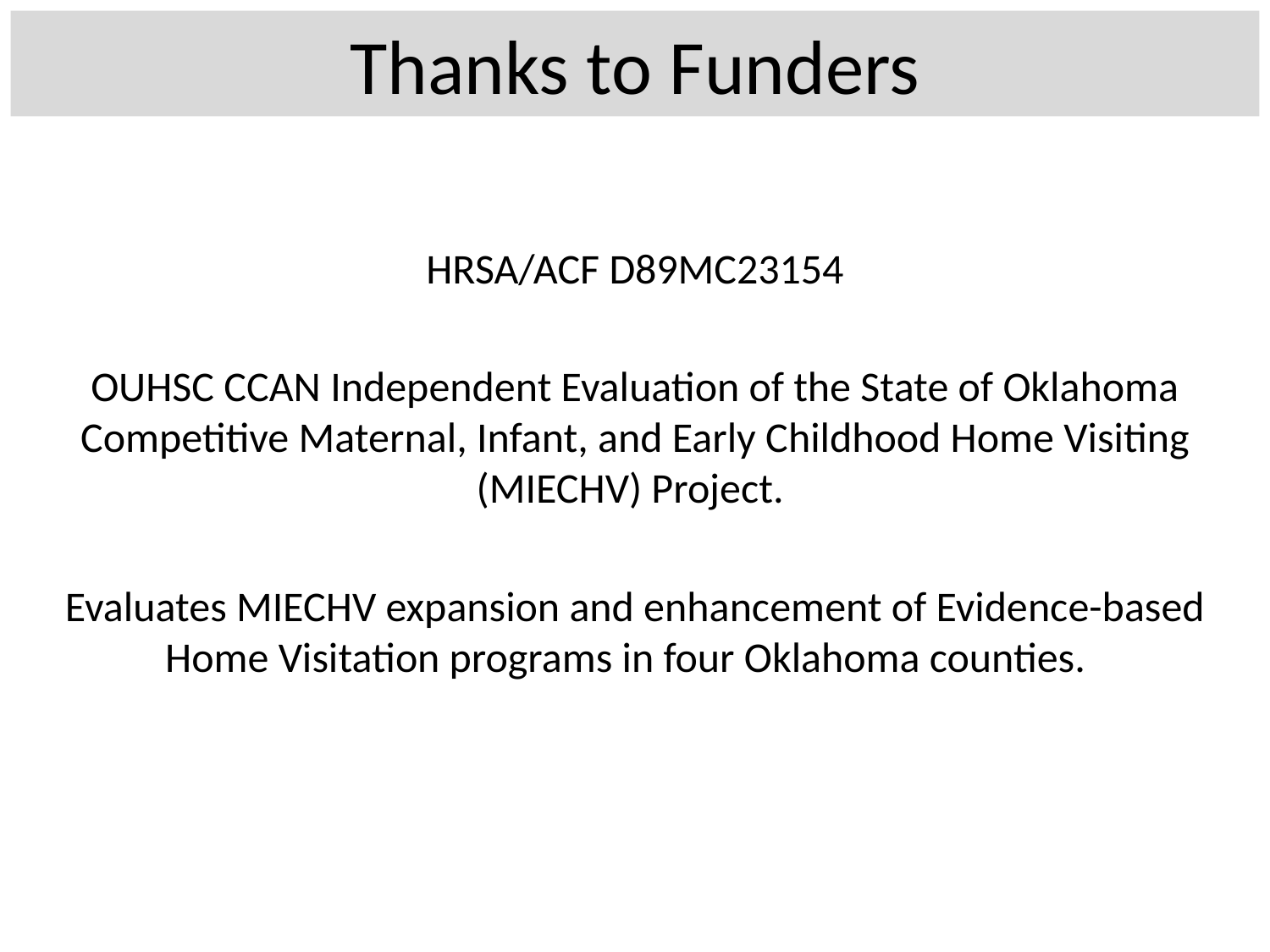

# Thanks to Funders

HRSA/ACF D89MC23154

OUHSC CCAN Independent Evaluation of the State of Oklahoma Competitive Maternal, Infant, and Early Childhood Home Visiting (MIECHV) Project.

Evaluates MIECHV expansion and enhancement of Evidence-based Home Visitation programs in four Oklahoma counties.